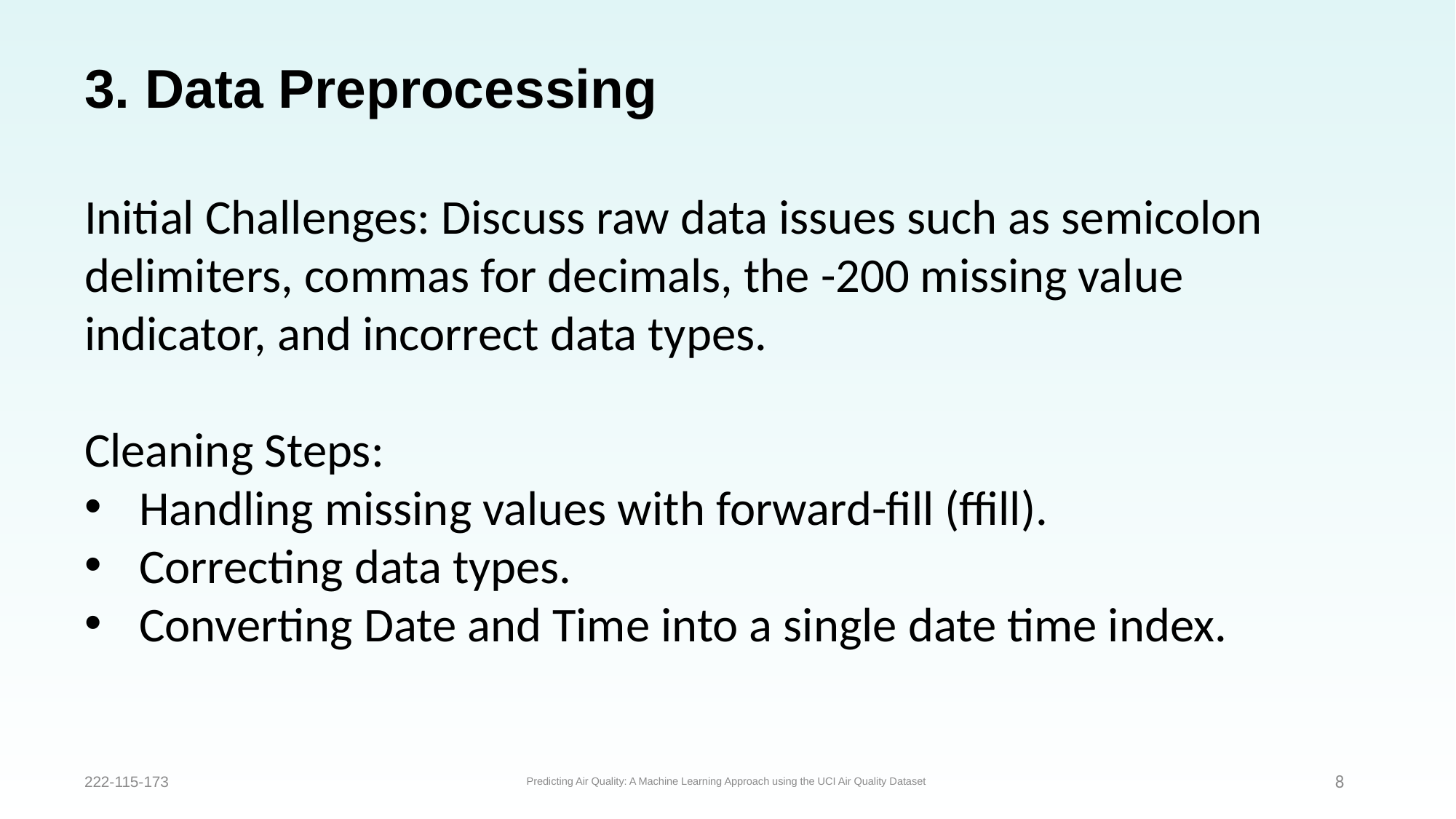

# 3. Data Preprocessing
Initial Challenges: Discuss raw data issues such as semicolon delimiters, commas for decimals, the -200 missing value indicator, and incorrect data types.

Cleaning Steps:
Handling missing values with forward-fill (ffill).
Correcting data types.
Converting Date and Time into a single date time index.
222-115-173
Predicting Air Quality: A Machine Learning Approach using the UCI Air Quality Dataset
8